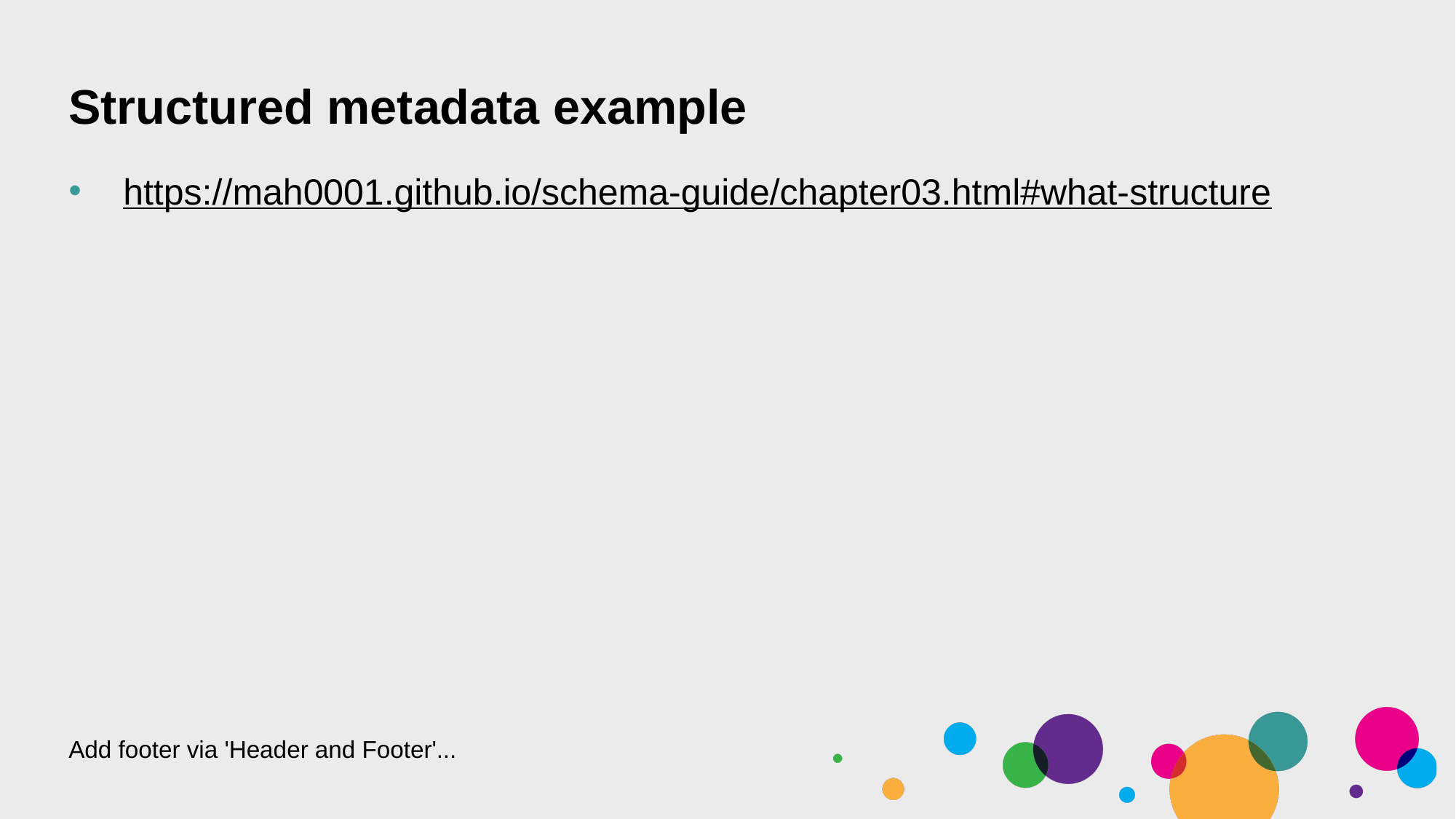

# Structured metadata example
https://mah0001.github.io/schema-guide/chapter03.html#what-structure
Add footer via 'Header and Footer'...